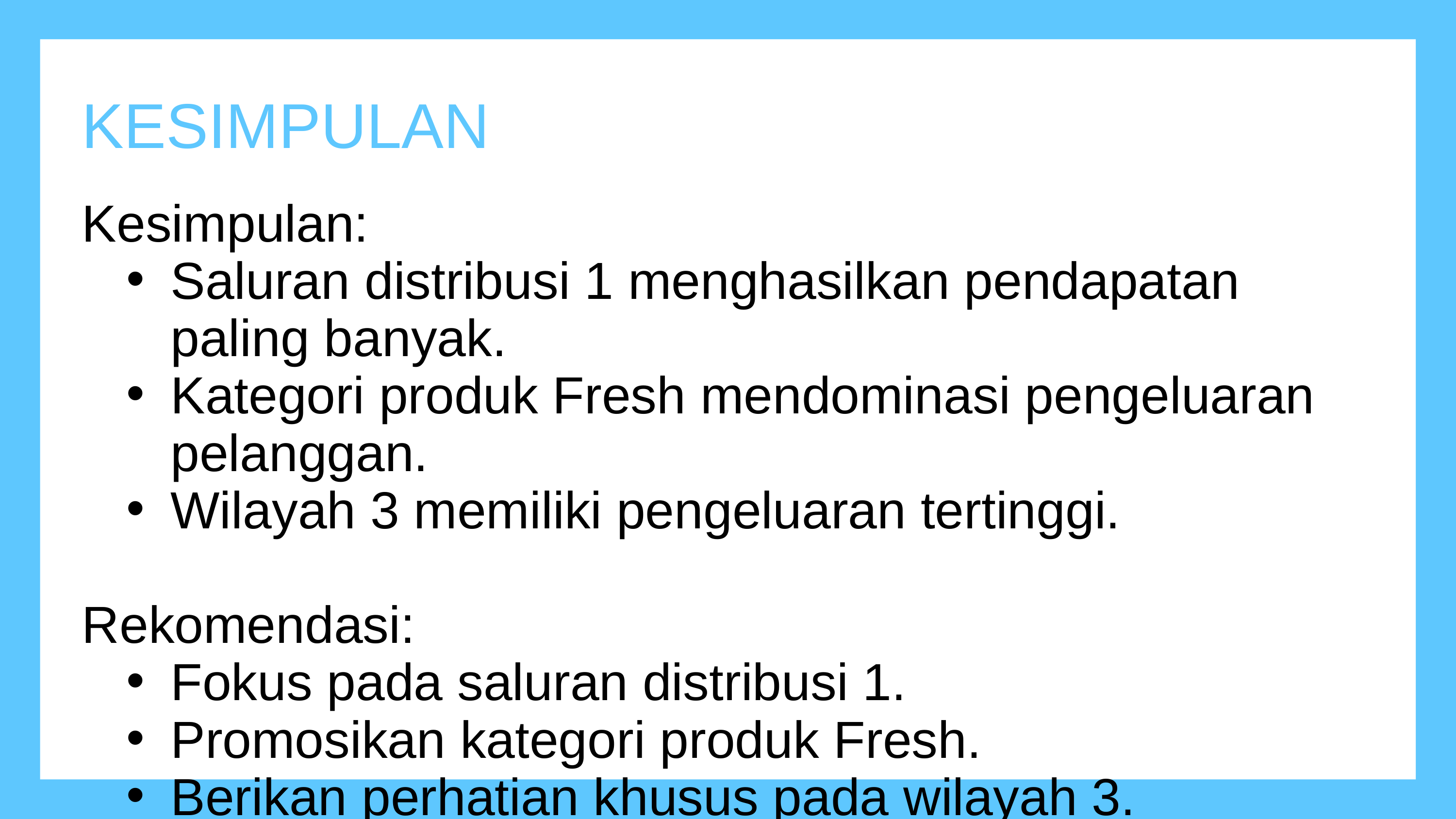

KESIMPULAN
Kesimpulan:
Saluran distribusi 1 menghasilkan pendapatan paling banyak.
Kategori produk Fresh mendominasi pengeluaran pelanggan.
Wilayah 3 memiliki pengeluaran tertinggi.

Rekomendasi:
Fokus pada saluran distribusi 1.
Promosikan kategori produk Fresh.
Berikan perhatian khusus pada wilayah 3.